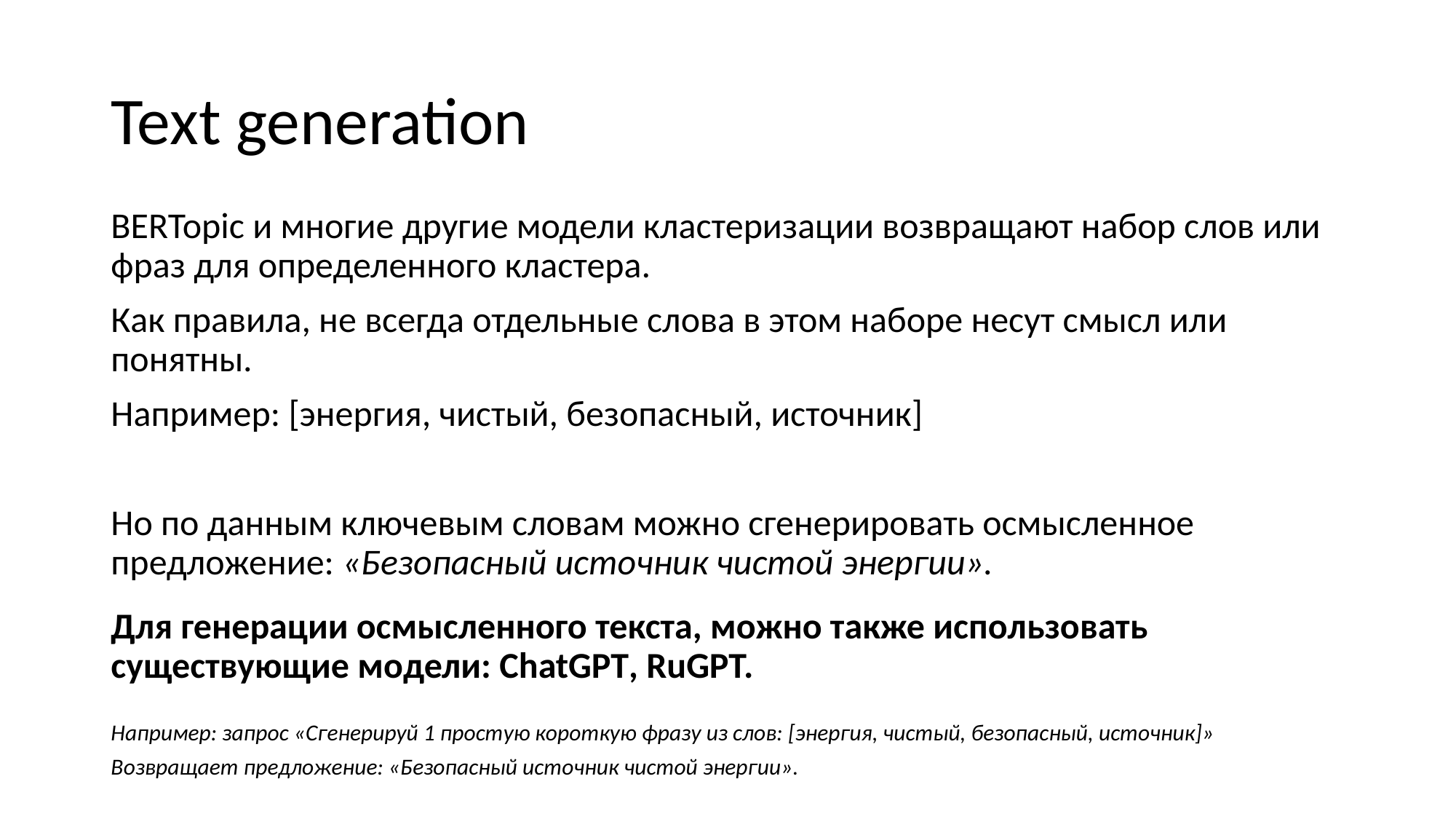

# Text generation
BERTopic и многие другие модели кластеризации возвращают набор слов или фраз для определенного кластера.
Как правила, не всегда отдельные слова в этом наборе несут смысл или понятны.
Например: [энергия, чистый, безопасный, источник]

Но по данным ключевым словам можно сгенерировать осмысленное предложение: «Безопасный источник чистой энергии».
Для генерации осмысленного текста, можно также использовать существующие модели: ChatGPT, RuGPT.
Например: запрос «Сгенерируй 1 простую короткую фразу из слов: [энергия, чистый, безопасный, источник]»
Возвращает предложение: «Безопасный источник чистой энергии».